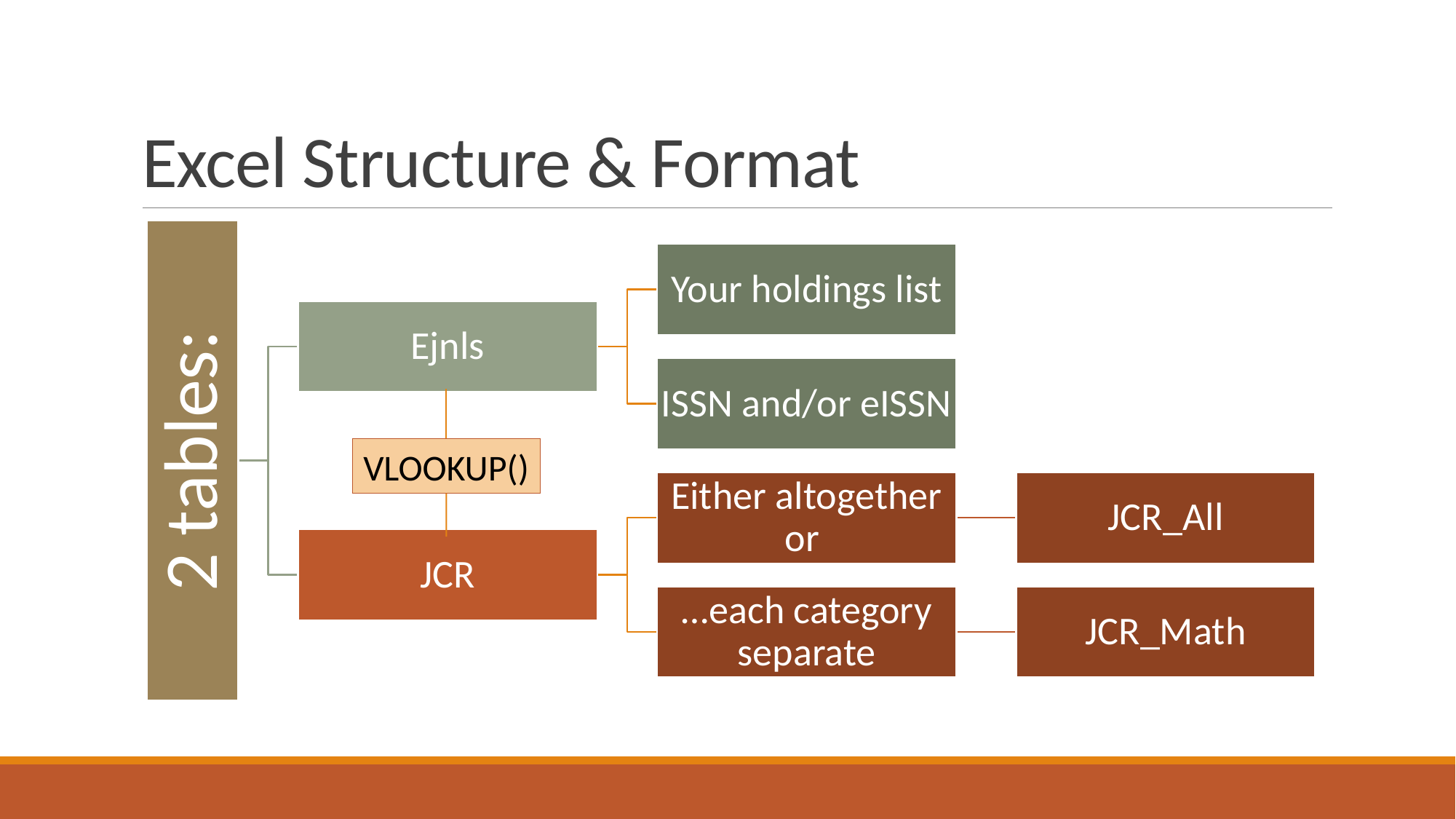

# Excel Structure & Format

2 tables:
Ejnls
Your holdings list
ISSN and/or eISSN
JCR
Either altogether or
JCR_All
…each category separate
JCR_Math
VLOOKUP()